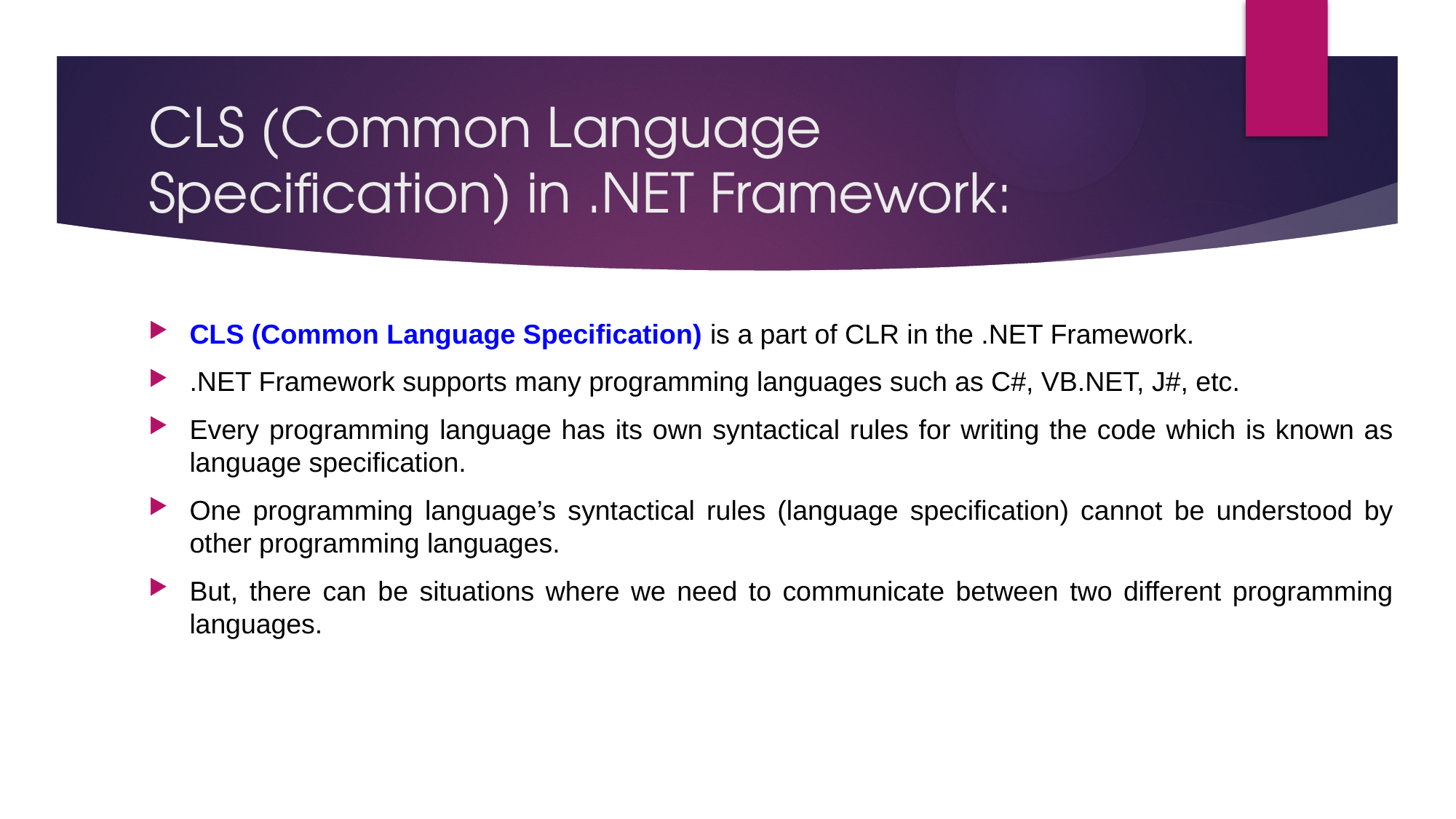

# CLS (Common Language Specification) in .NET Framework:
CLS (Common Language Specification) is a part of CLR in the .NET Framework.
.NET Framework supports many programming languages such as C#, VB.NET, J#, etc.
Every programming language has its own syntactical rules for writing the code which is known as language specification.
One programming language’s syntactical rules (language specification) cannot be understood by other programming languages.
But, there can be situations where we need to communicate between two different programming languages.